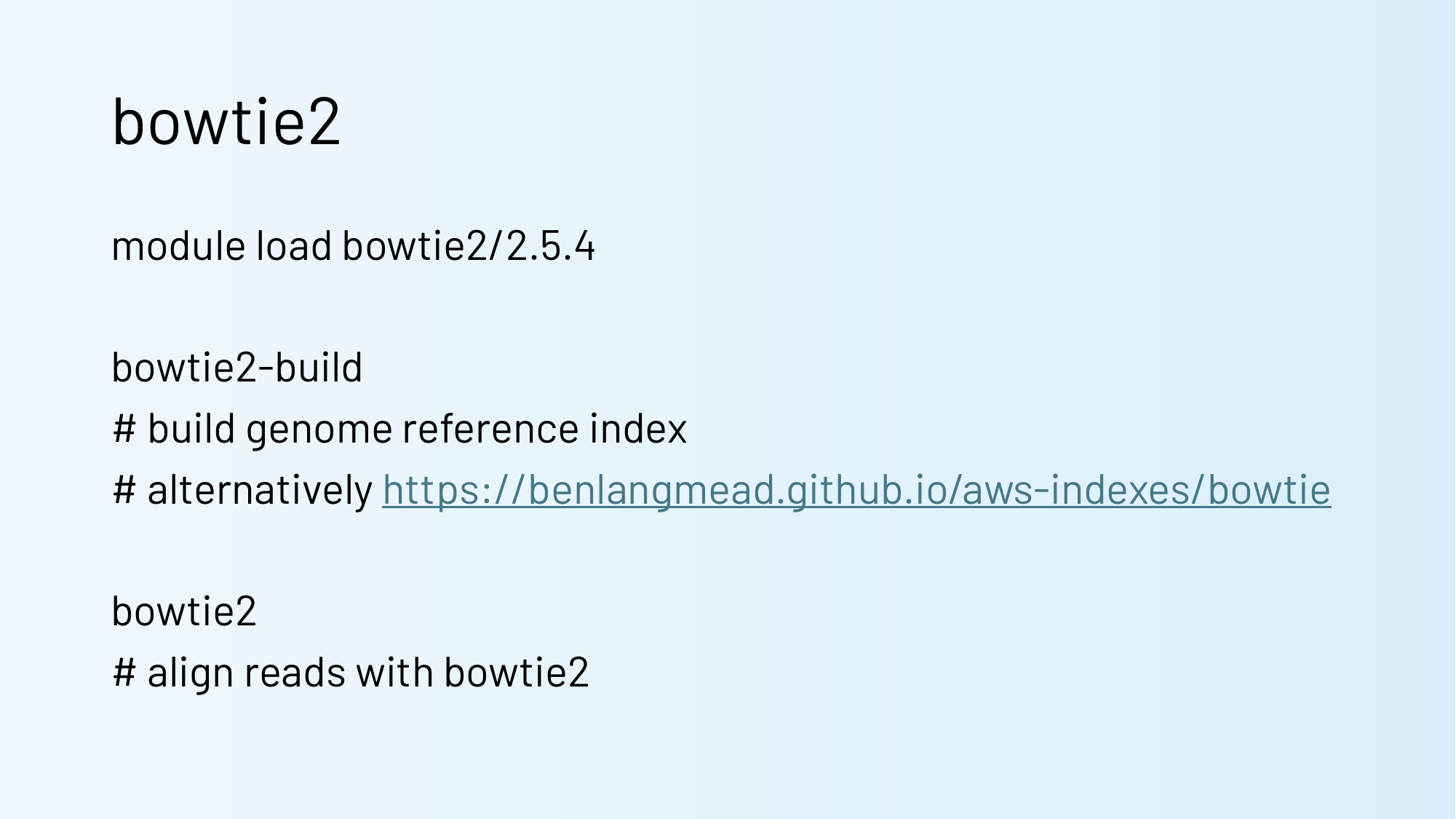

# bowtie2
module load bowtie2/2.5.4

bowtie2-build
# build genome reference index
# alternatively https://benlangmead.github.io/aws-indexes/bowtie

bowtie2
# align reads with bowtie2